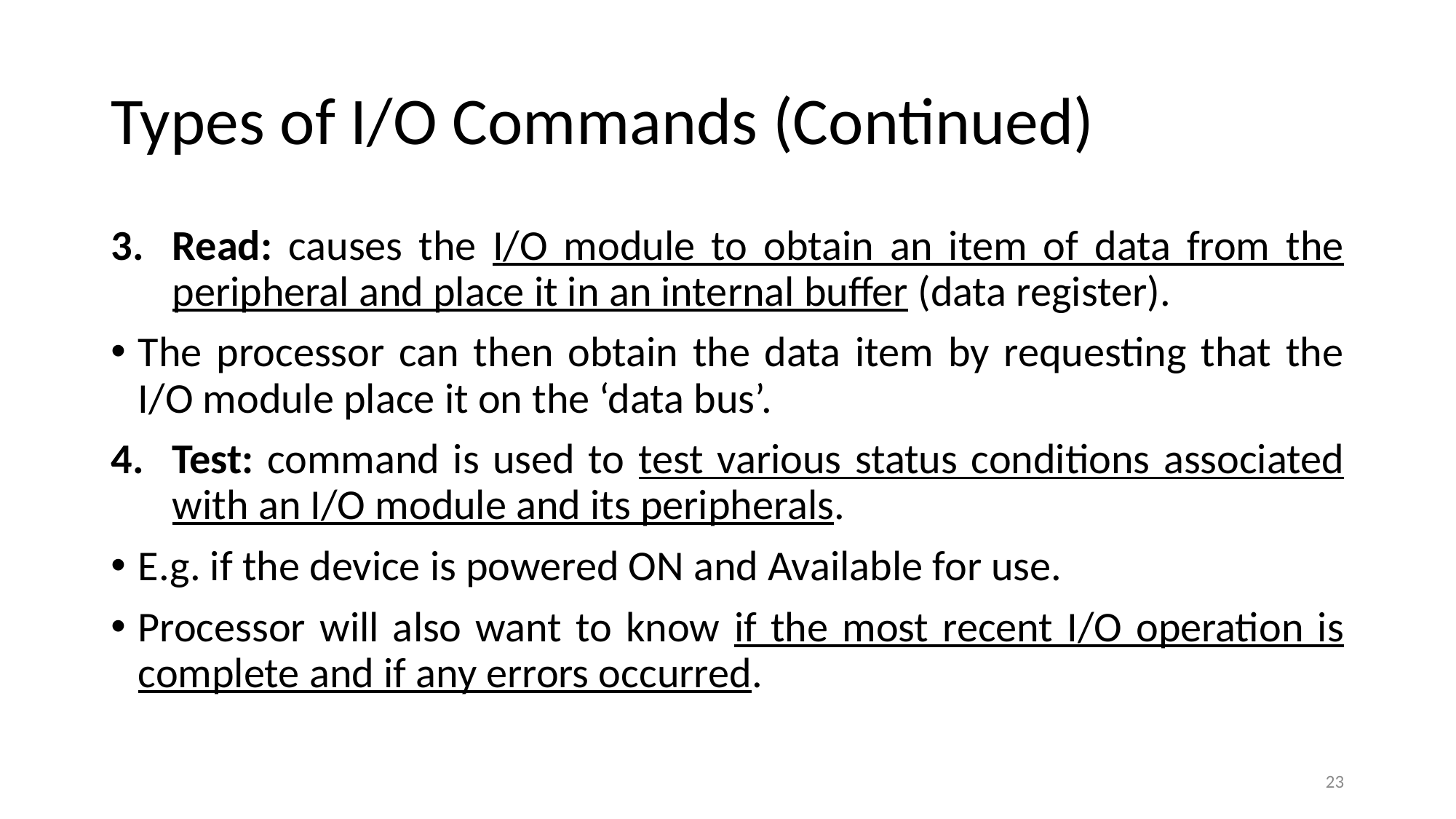

# Types of I/O Commands (Continued)
Read: causes the I/O module to obtain an item of data from the peripheral and place it in an internal buffer (data register).
The processor can then obtain the data item by requesting that the I/O module place it on the ‘data bus’.
Test: command is used to test various status conditions associated with an I/O module and its peripherals.
E.g. if the device is powered ON and Available for use.
Processor will also want to know if the most recent I/O operation is complete and if any errors occurred.
23